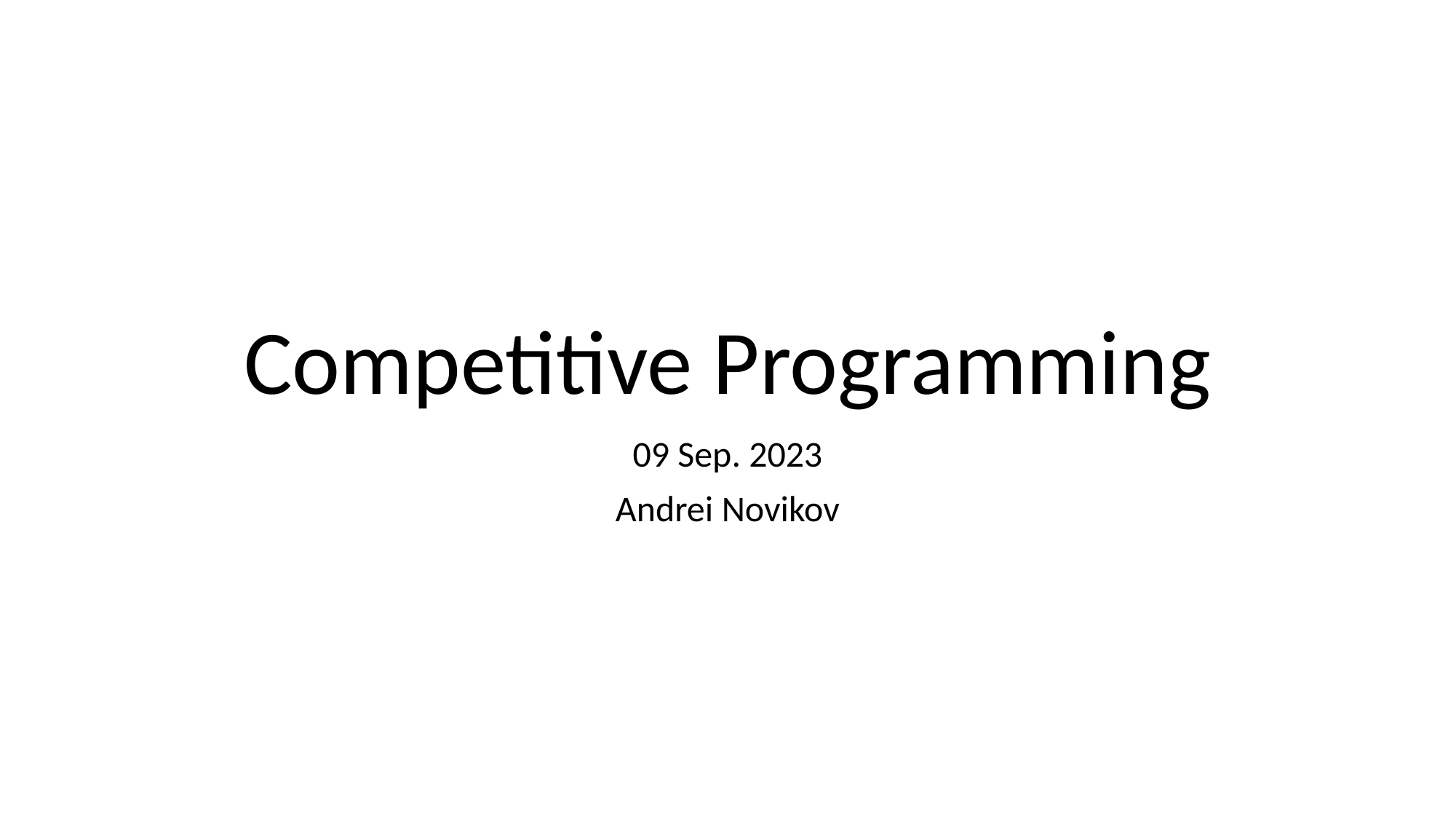

# Competitive Programming
09 Sep. 2023
Andrei Novikov